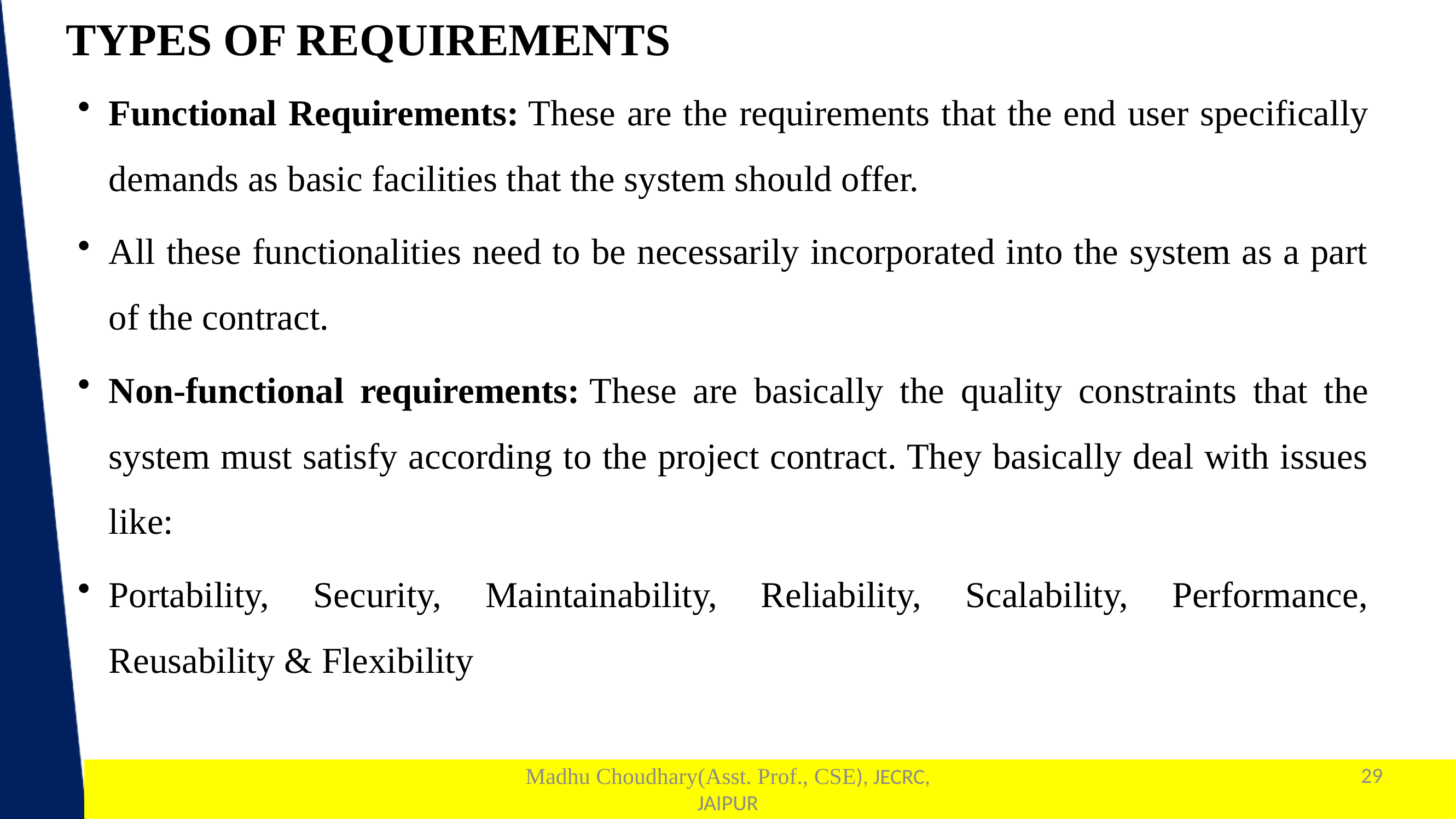

TYPES OF REQUIREMENTS
Functional Requirements: These are the requirements that the end user specifically demands as basic facilities that the system should offer.
All these functionalities need to be necessarily incorporated into the system as a part of the contract.
Non-functional requirements: These are basically the quality constraints that the system must satisfy according to the project contract. They basically deal with issues like:
Portability, Security, Maintainability, Reliability, Scalability, Performance, Reusability & Flexibility

Madhu Choudhary(Asst. Prof., CSE), JECRC, JAIPUR
29
1